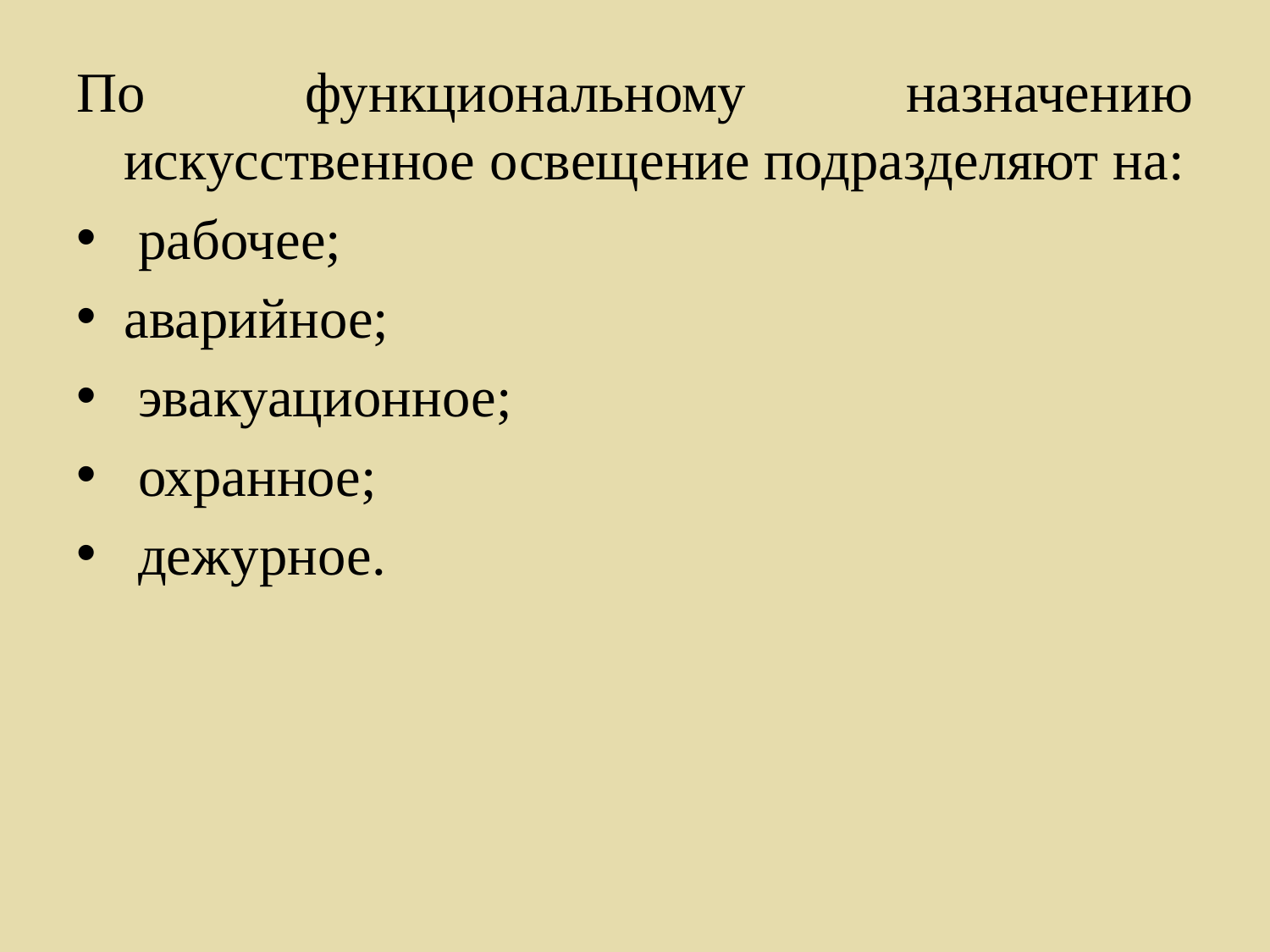

По функциональному назначению искусственное освещение подразделяют на:
 рабочее;
аварийное;
 эвакуационное;
 охранное;
 дежурное.